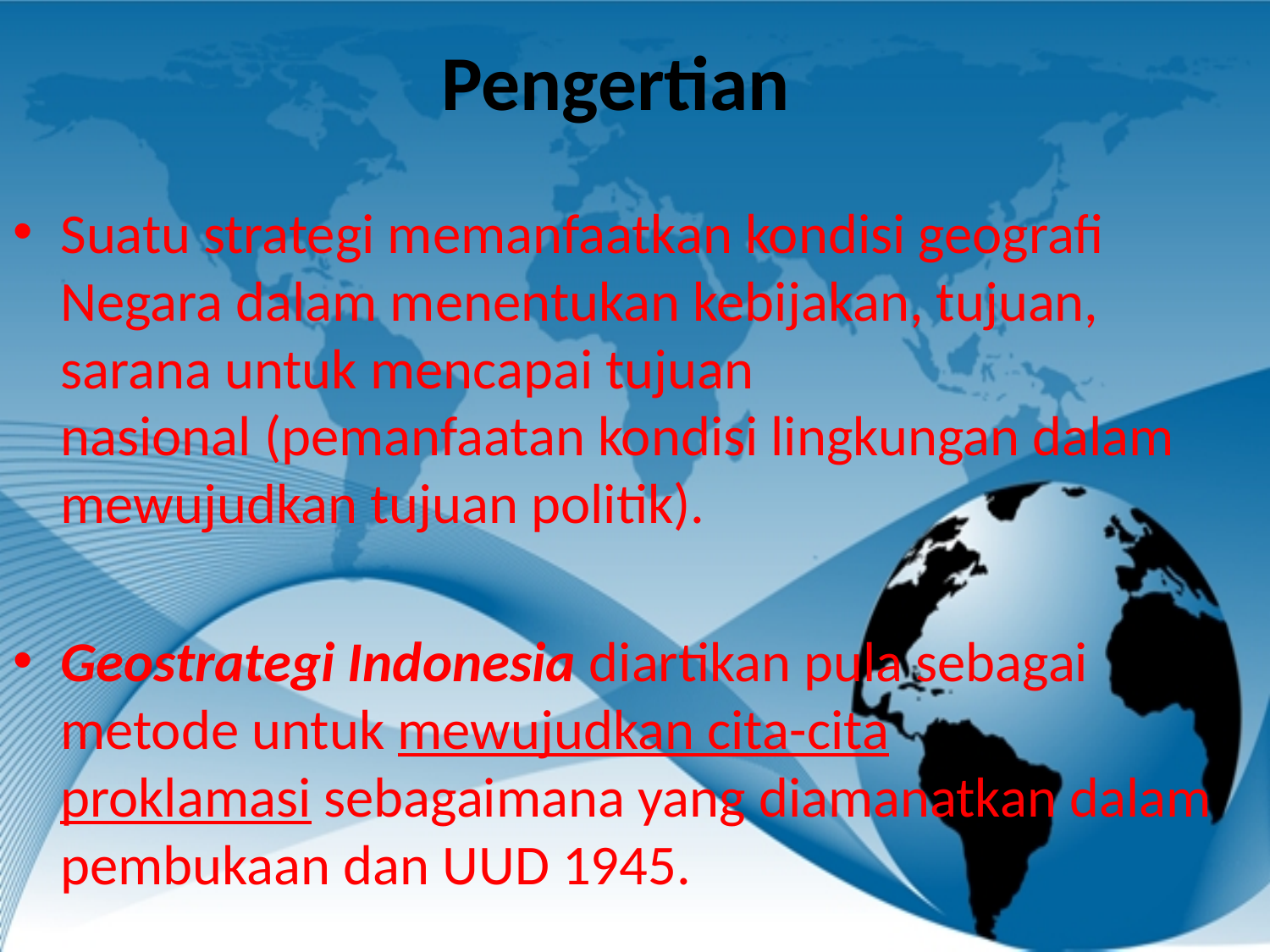

# Pengertian
Suatu strategi memanfaatkan kondisi geografi Negara dalam menentukan kebijakan, tujuan, sarana untuk mencapai tujuan nasional (pemanfaatan kondisi lingkungan dalam mewujudkan tujuan politik).

Geostrategi Indonesia diartikan pula sebagai metode untuk mewujudkan cita-cita proklamasi sebagaimana yang diamanatkan dalam pembukaan dan UUD 1945.